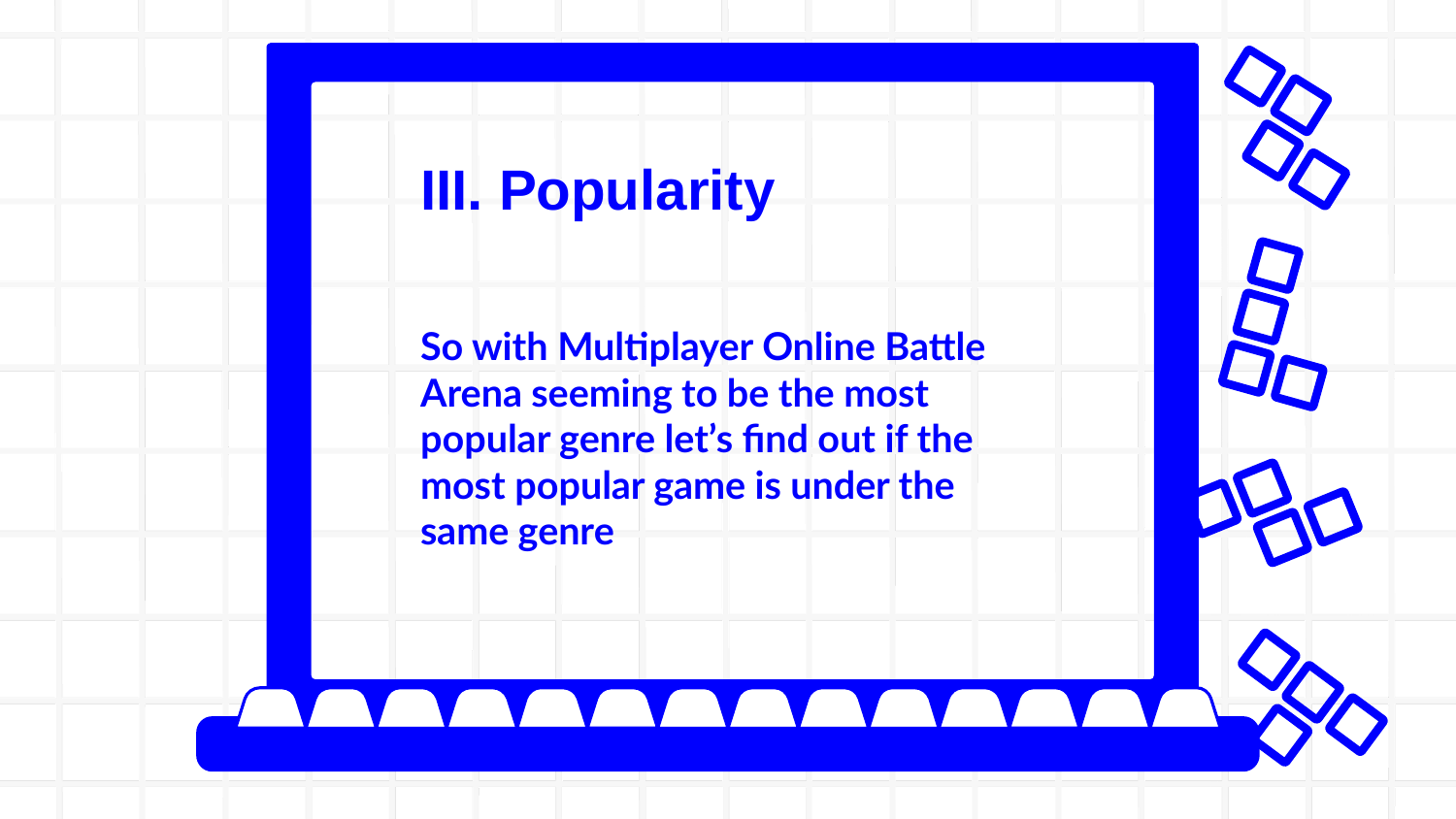

III. Popularity
So with Multiplayer Online Battle Arena seeming to be the most popular genre let’s find out if the most popular game is under the same genre